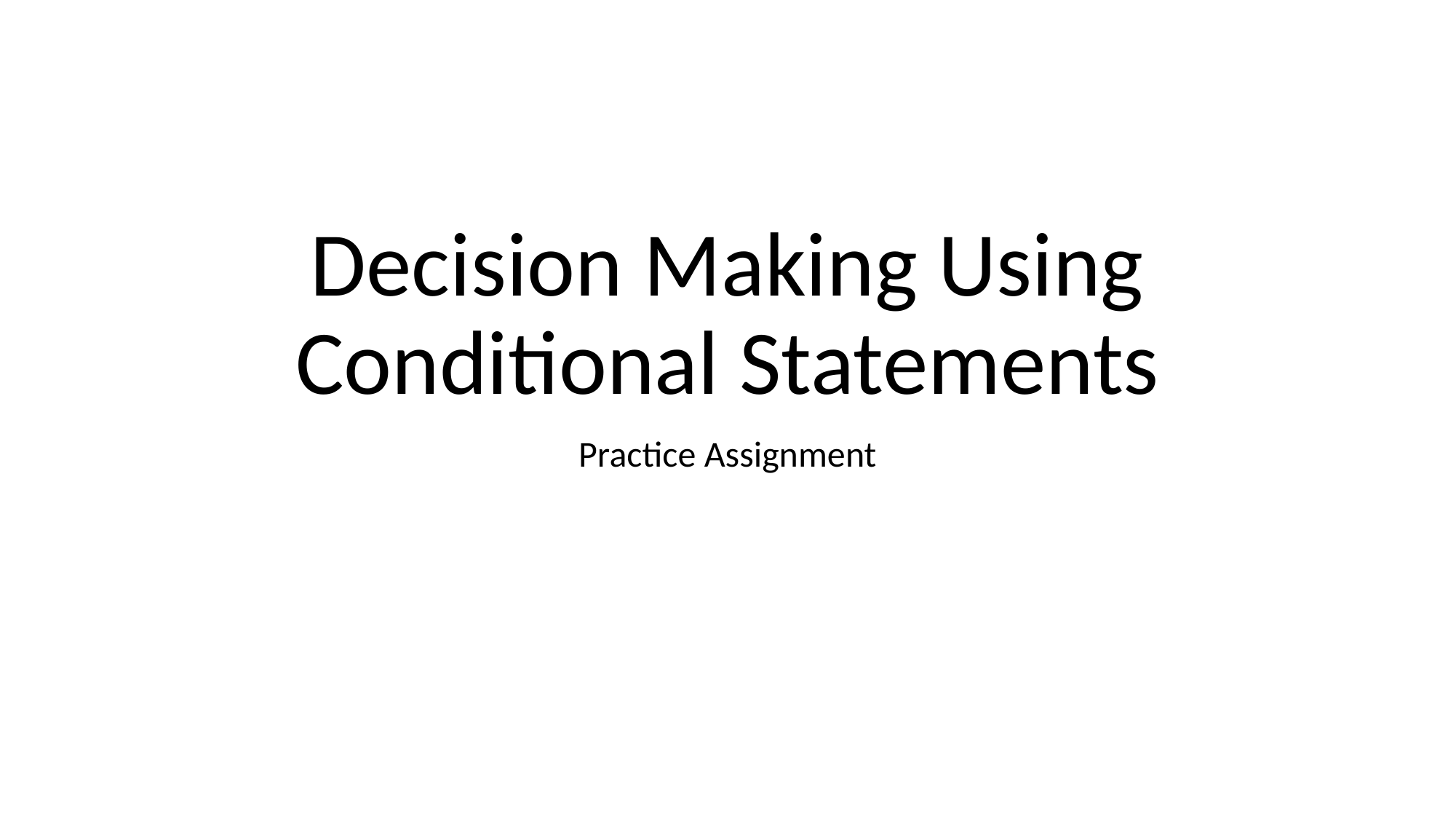

# Decision Making Using Conditional Statements
Practice Assignment